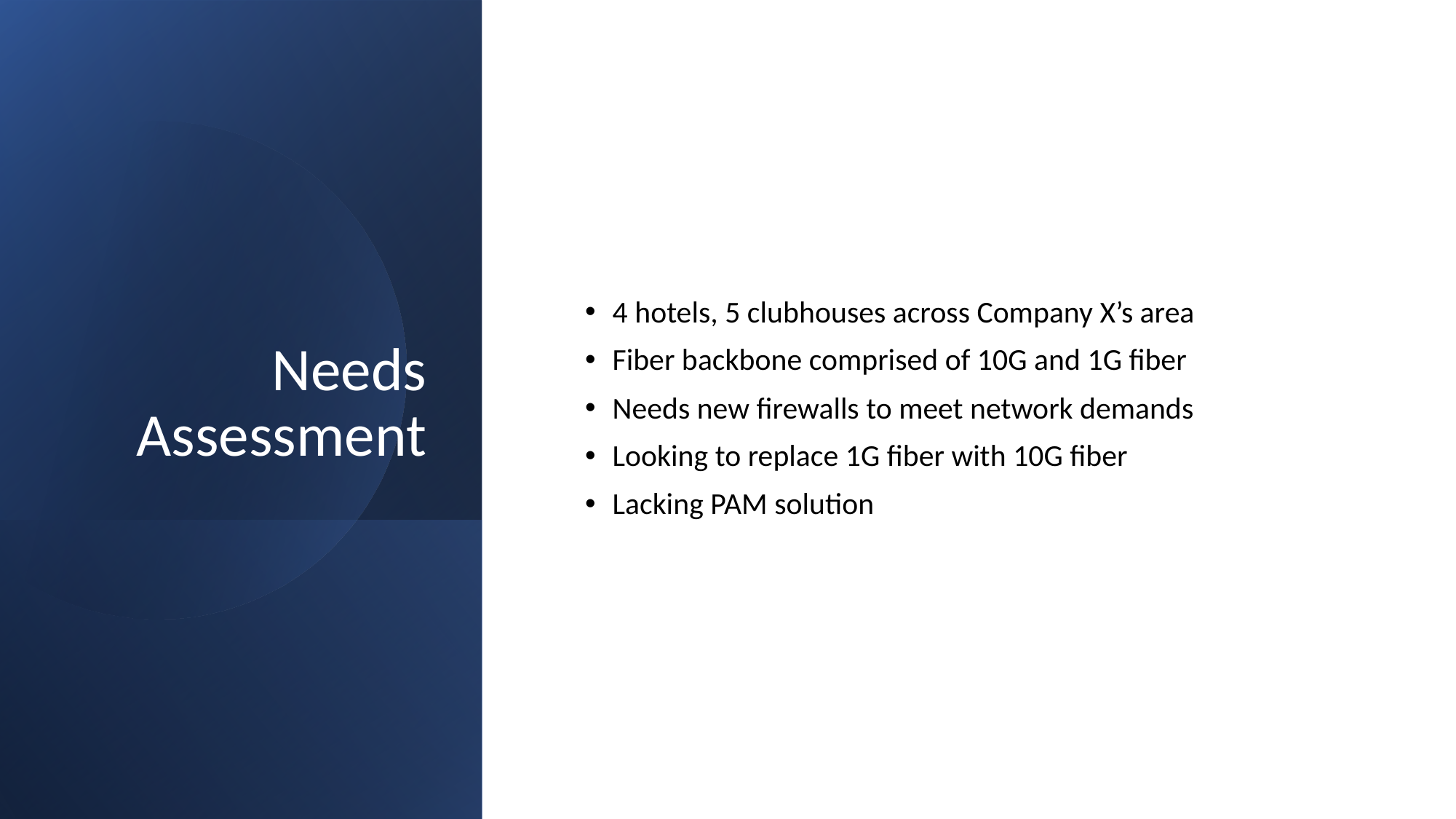

# Needs Assessment
4 hotels, 5 clubhouses across Company X’s area
Fiber backbone comprised of 10G and 1G fiber
Needs new firewalls to meet network demands
Looking to replace 1G fiber with 10G fiber
Lacking PAM solution